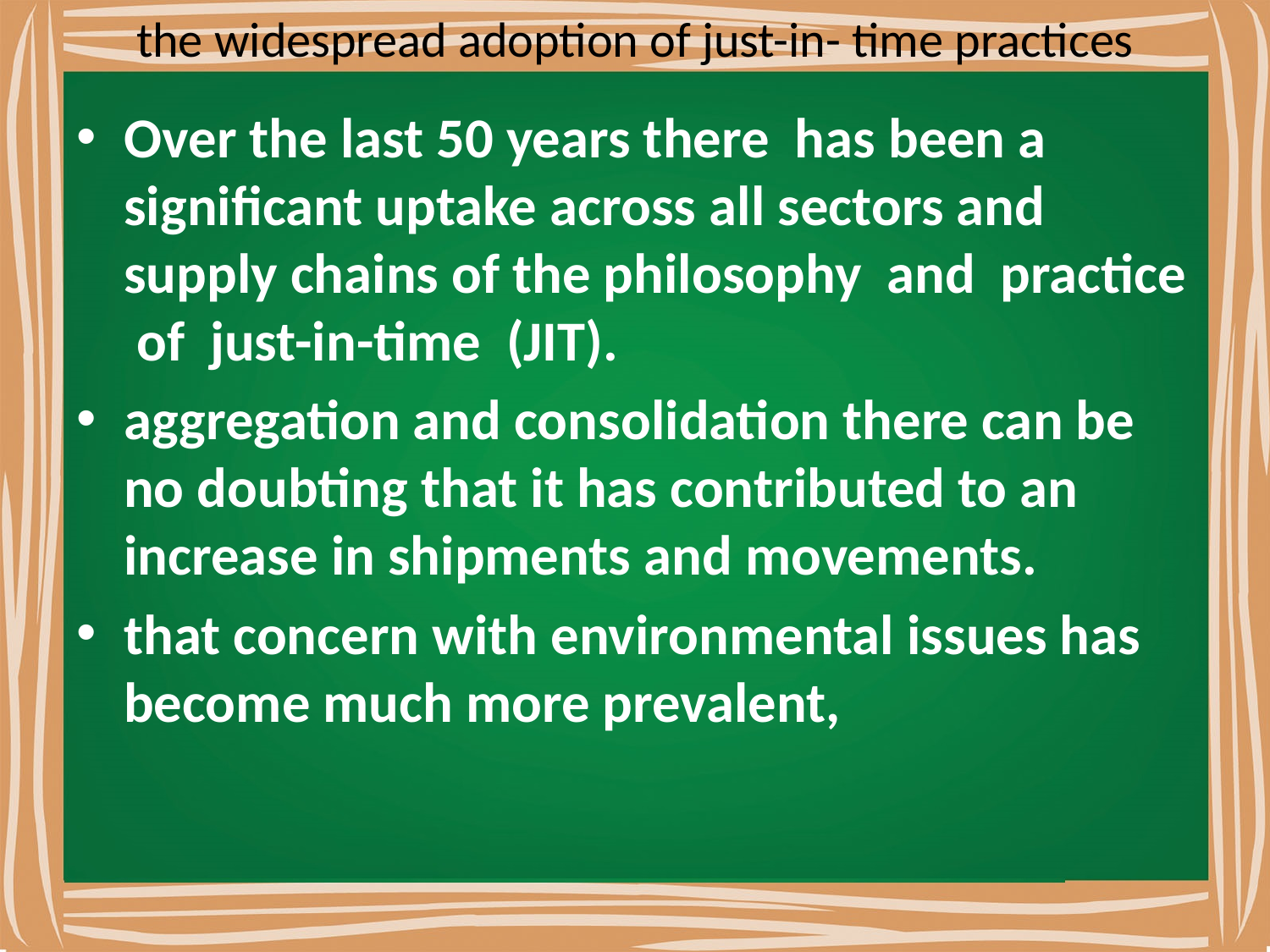

# the widespread adoption of just-in- time practices
Over the last 50 years there  has been a significant uptake across all sectors and supply chains of the philosophy  and  practice  of  just-in-time  (JIT).
aggregation and consolidation there can be no doubting that it has contributed to an increase in shipments and movements.
that concern with environmental issues has become much more prevalent,